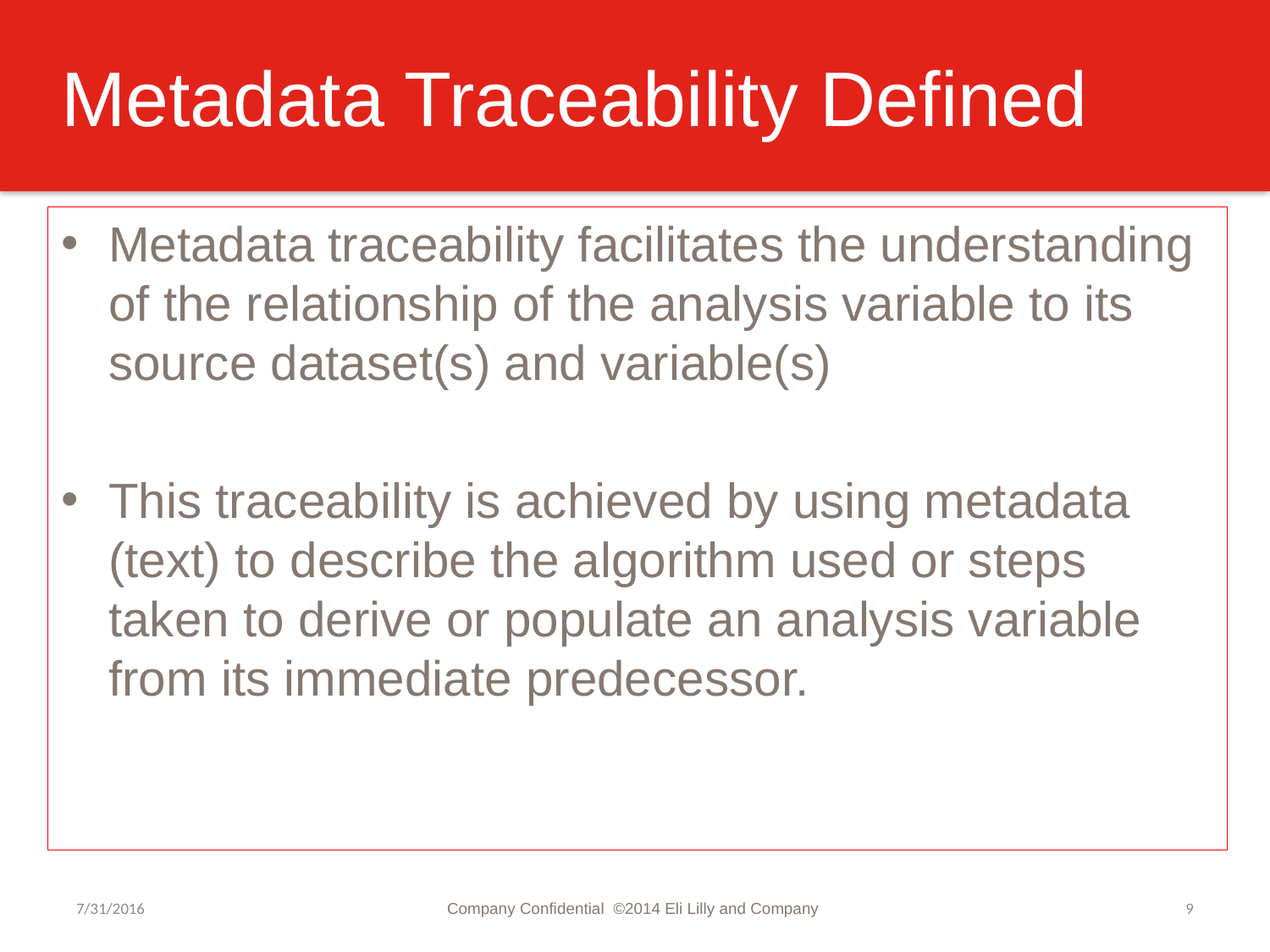

# Metadata Traceability Defined
Metadata traceability facilitates the understanding of the relationship of the analysis variable to its source dataset(s) and variable(s)

This traceability is achieved by using metadata (text) to describe the algorithm used or steps taken to derive or populate an analysis variable from its immediate predecessor.
7/31/2016
Company Confidential  ©2014 Eli Lilly and Company
9